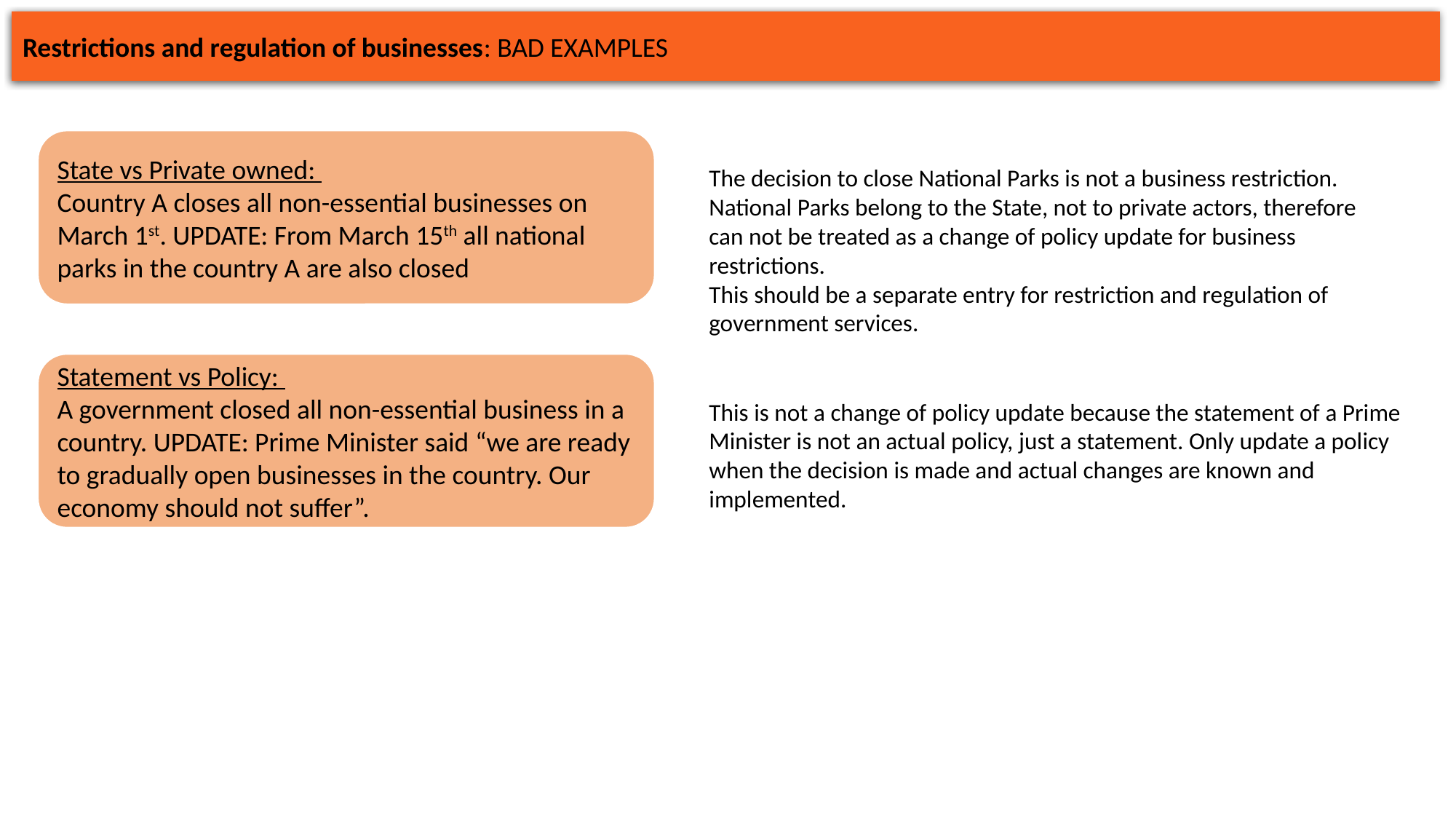

Restrictions and regulation of businesses: BAD EXAMPLES
State vs Private owned:
Country A closes all non-essential businesses on March 1st. UPDATE: From March 15th all national parks in the country A are also closed
The decision to close National Parks is not a business restriction. National Parks belong to the State, not to private actors, therefore can not be treated as a change of policy update for business restrictions.
This should be a separate entry for restriction and regulation of government services.
Statement vs Policy:
A government closed all non-essential business in a country. UPDATE: Prime Minister said “we are ready to gradually open businesses in the country. Our economy should not suffer”.
This is not a change of policy update because the statement of a Prime Minister is not an actual policy, just a statement. Only update a policy when the decision is made and actual changes are known and implemented.